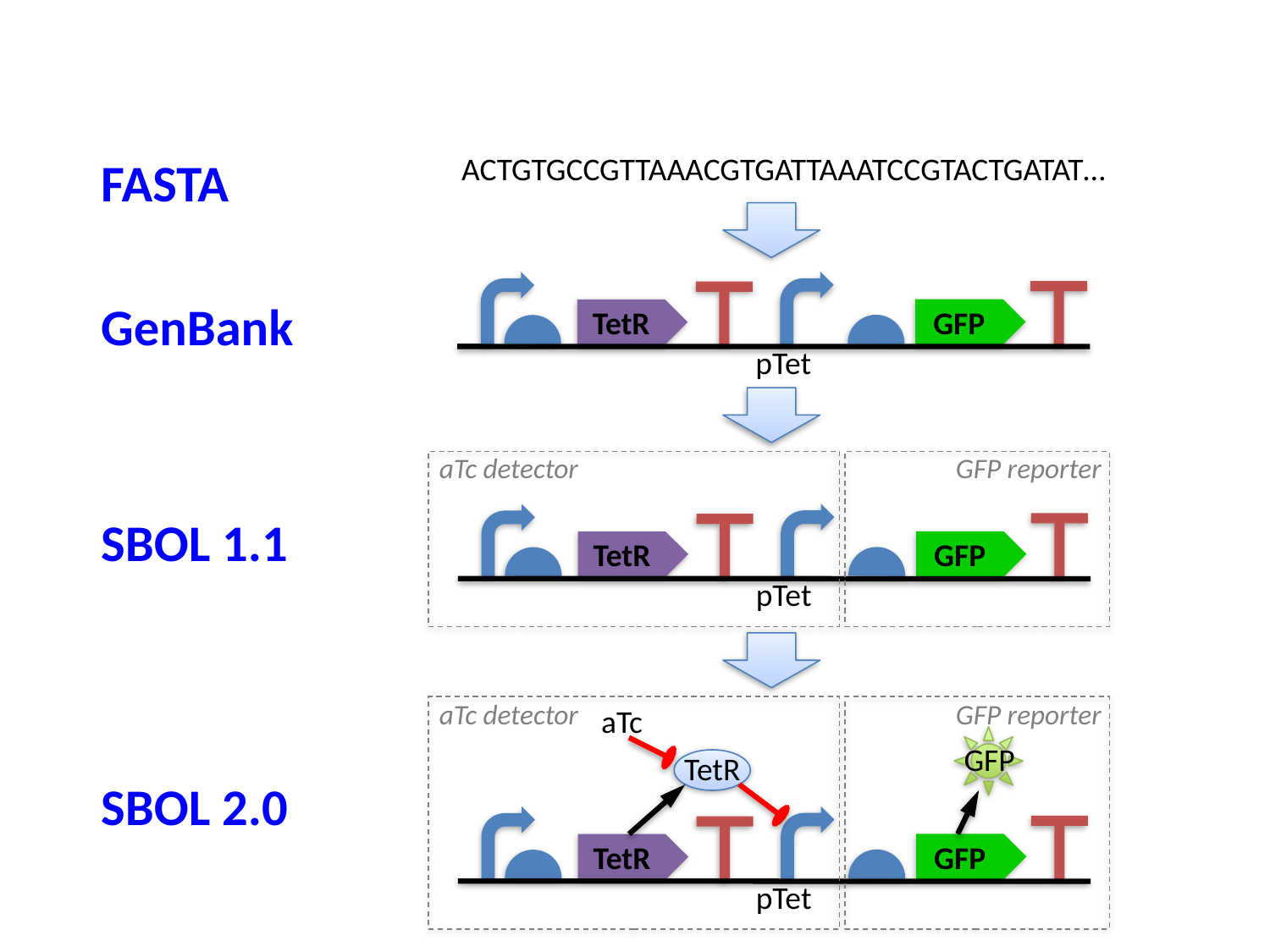

ACTGTGCCGTTAAACGTGATTAAATCCGTACTGATAT…
FASTA

GenBank

SBOL 1.1

SBOL 2.0

GFP
TetR

pTet

GFP reporter
aTc detector

GFP
TetR

pTet

GFP reporter
aTc detector
aTc

GFP

GFP
TetR

pTet
TetR